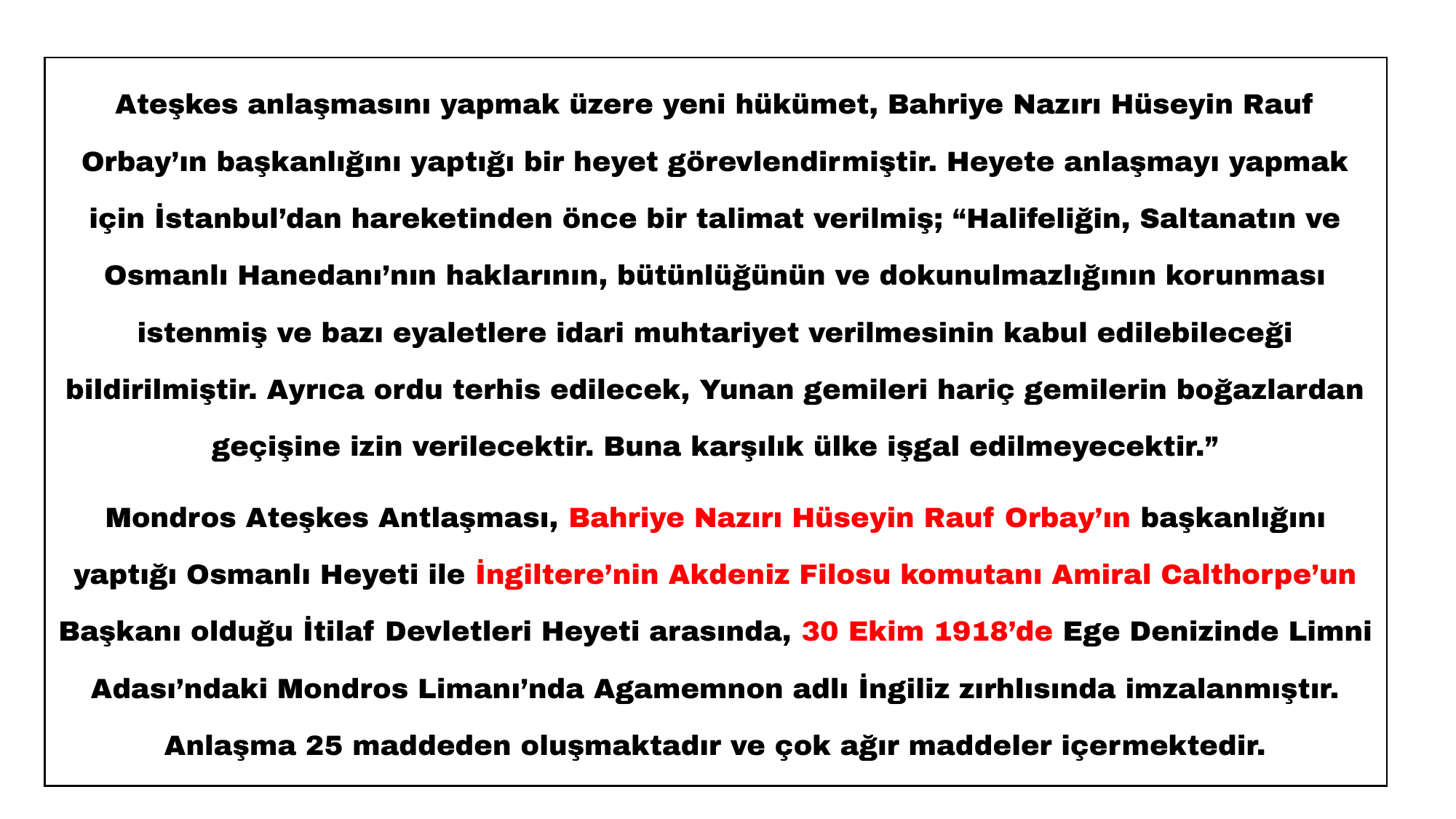

#
Ateşkes anlaşmasını yapmak üzere yeni hükümet, Bahriye Nazırı Hüseyin Rauf Orbay’ın başkanlığını yaptığı bir heyet görevlendirmiştir. Heyete anlaşmayı yapmak için İstanbul’dan hareketinden önce bir talimat verilmiş; “Halifeliğin, Saltanatın ve Osmanlı Hanedanı’nın haklarının, bütünlüğünün ve dokunulmazlığının korunması istenmiş ve bazı eyaletlere idari muhtariyet verilmesinin kabul edilebileceği bildirilmiştir. Ayrıca ordu terhis edilecek, Yunan gemileri hariç gemilerin boğazlardan geçişine izin verilecektir. Buna karşılık ülke işgal edilmeyecektir.”
Mondros Ateşkes Antlaşması, Bahriye Nazırı Hüseyin Rauf Orbay’ın başkanlığını yaptığı Osmanlı Heyeti ile İngiltere’nin Akdeniz Filosu komutanı Amiral Calthorpe’un Başkanı olduğu İtilaf Devletleri Heyeti arasında, 30 Ekim 1918’de Ege Denizinde Limni Adası’ndaki Mondros Limanı’nda Agamemnon adlı İngiliz zırhlısında imzalanmıştır. Anlaşma 25 maddeden oluşmaktadır ve çok ağır maddeler içermektedir.